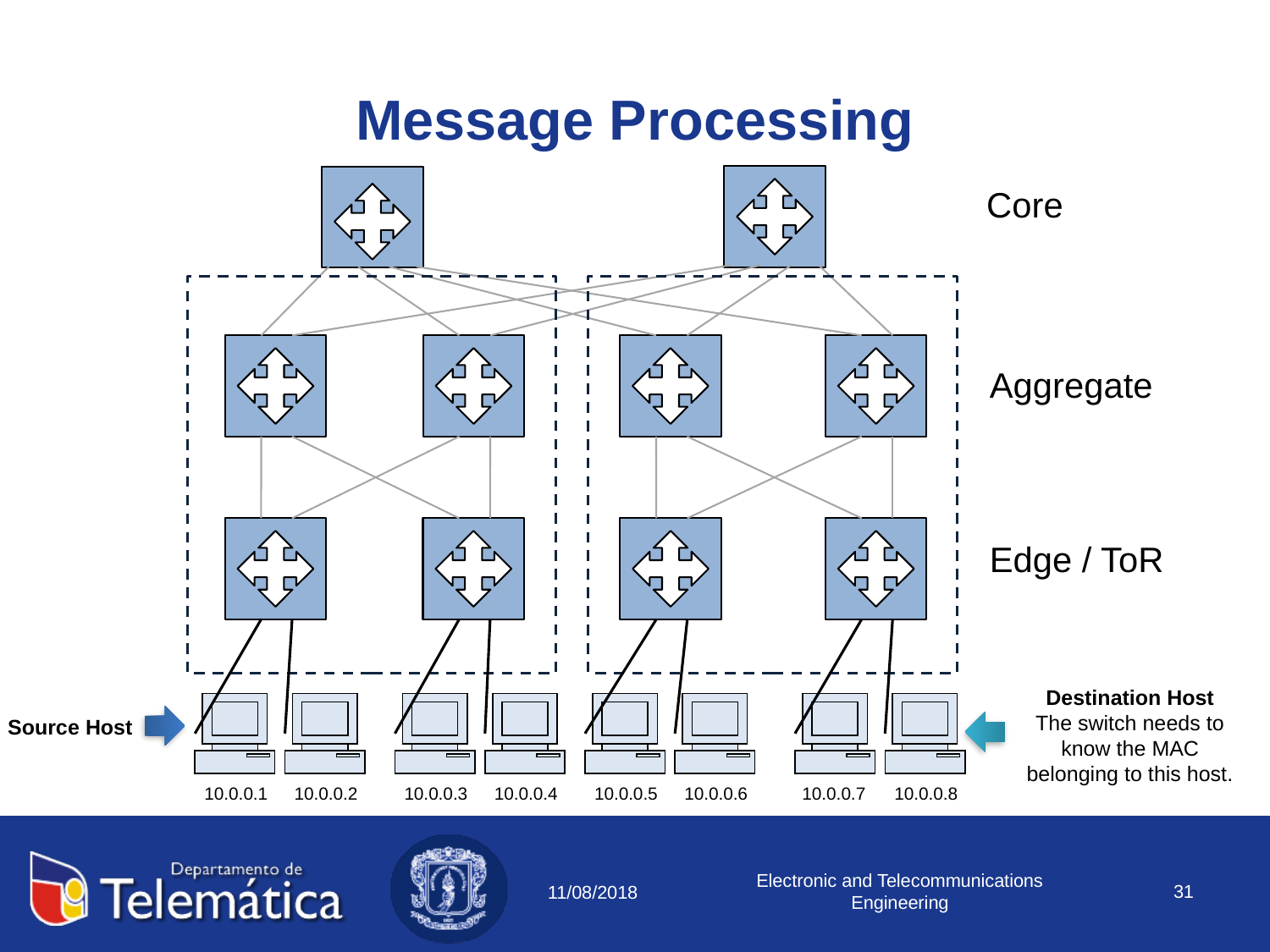

# Message Processing

Core

Aggregate
Edge / ToR
Destination Host
The switch needs to know the MAC belonging to this host.

Source Host

10.0.0.1
10.0.0.2
10.0.0.3
10.0.0.4
10.0.0.5
10.0.0.6
10.0.0.7
10.0.0.8
Electronic and Telecommunications Engineering
31
11/08/2018